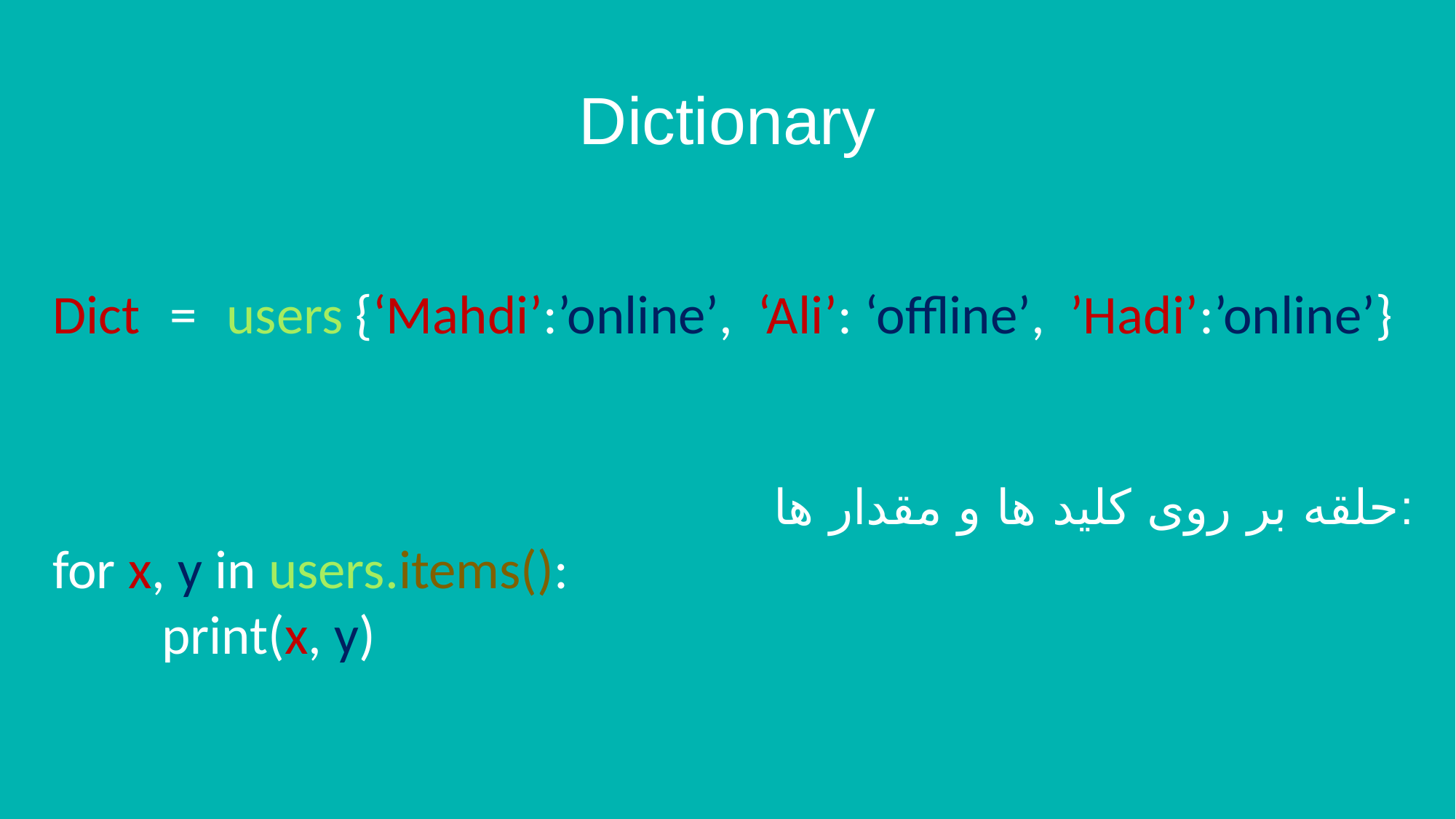

# Dictionary
Dict = users {‘Mahdi’:’online’,  ‘Ali’: ‘offline’,  ’Hadi’:’online’}

	حلقه بر روی کلید ها و مقدار ها:
for x, y in users.items():
	print(x, y)